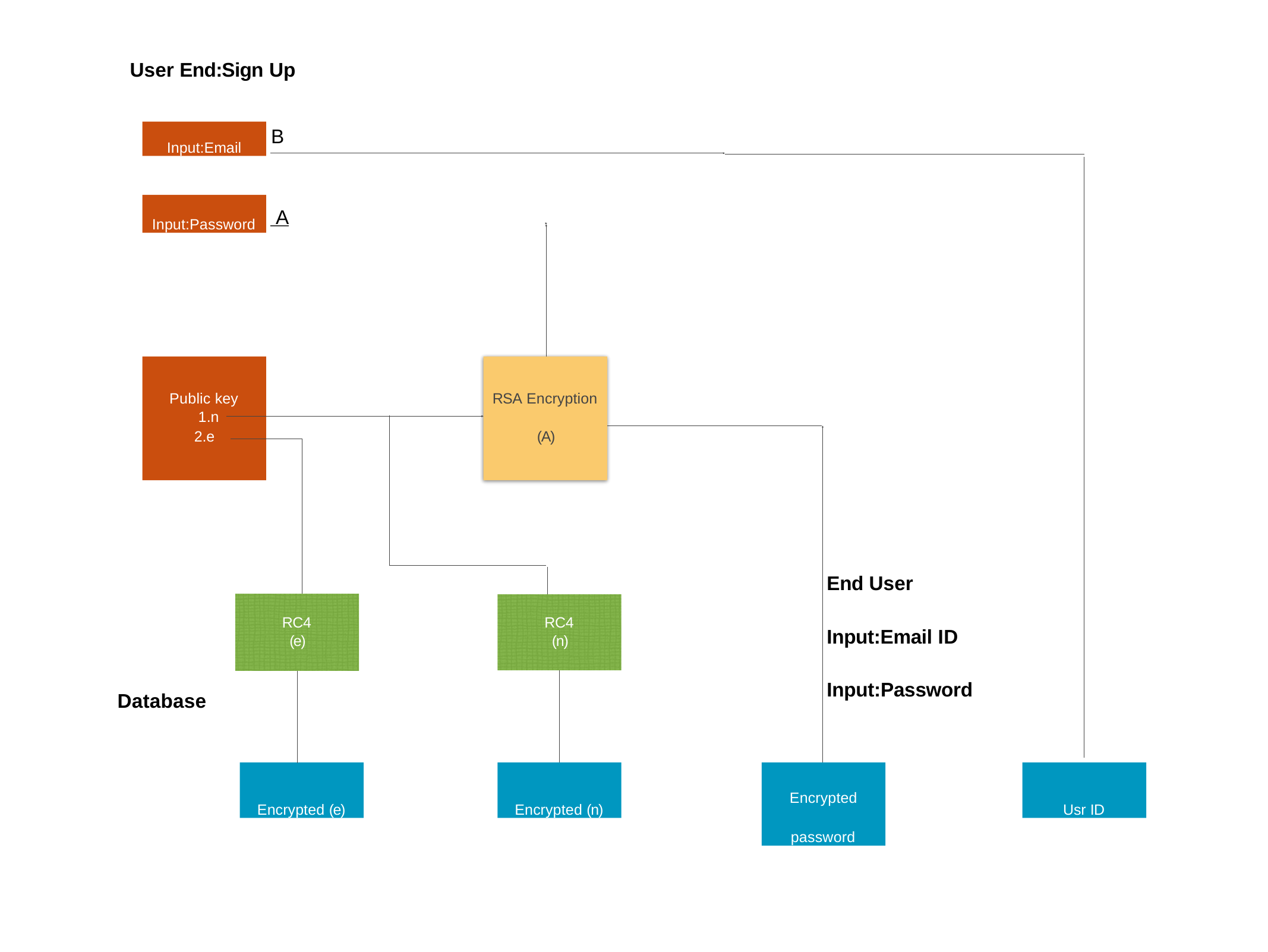

User End:Sign Up

Input:Email
B

Input:Password
 A

Public key  1.n
RSA Encryption

2.e
(A)
End User

RC4
(e)
RC4
(n)
Input:Email ID
Input:Password
Database

Encrypted (e)

Encrypted (n)

Encrypted  password

Usr ID